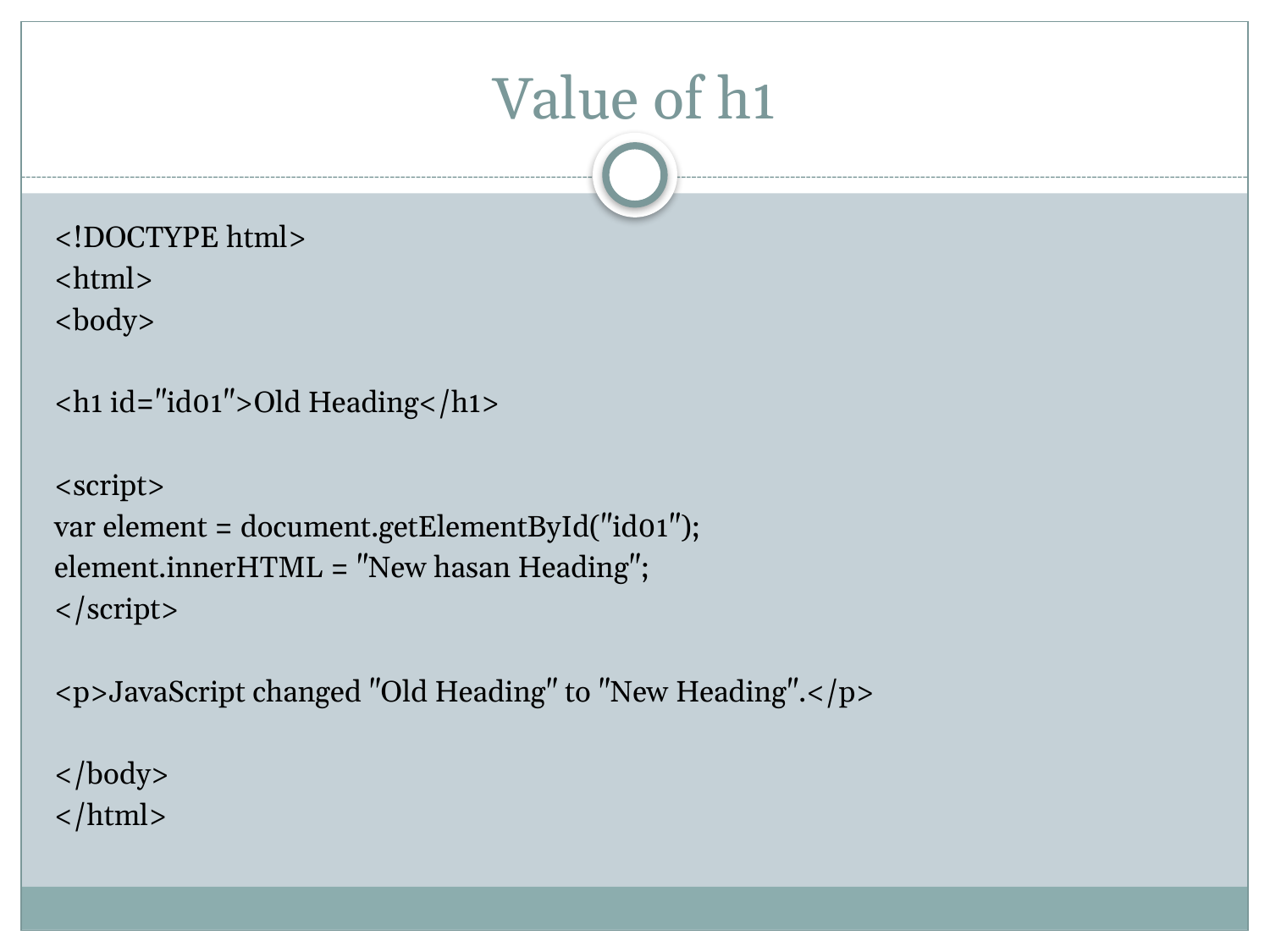

# Value of h1
<!DOCTYPE html>
<html>
<body>

<h1 id="id01">Old Heading</h1>

<script>
var element = document.getElementById("id01");
element.innerHTML = "New hasan Heading";
</script>

<p>JavaScript changed "Old Heading" to "New Heading".</p>

</body>
</html>